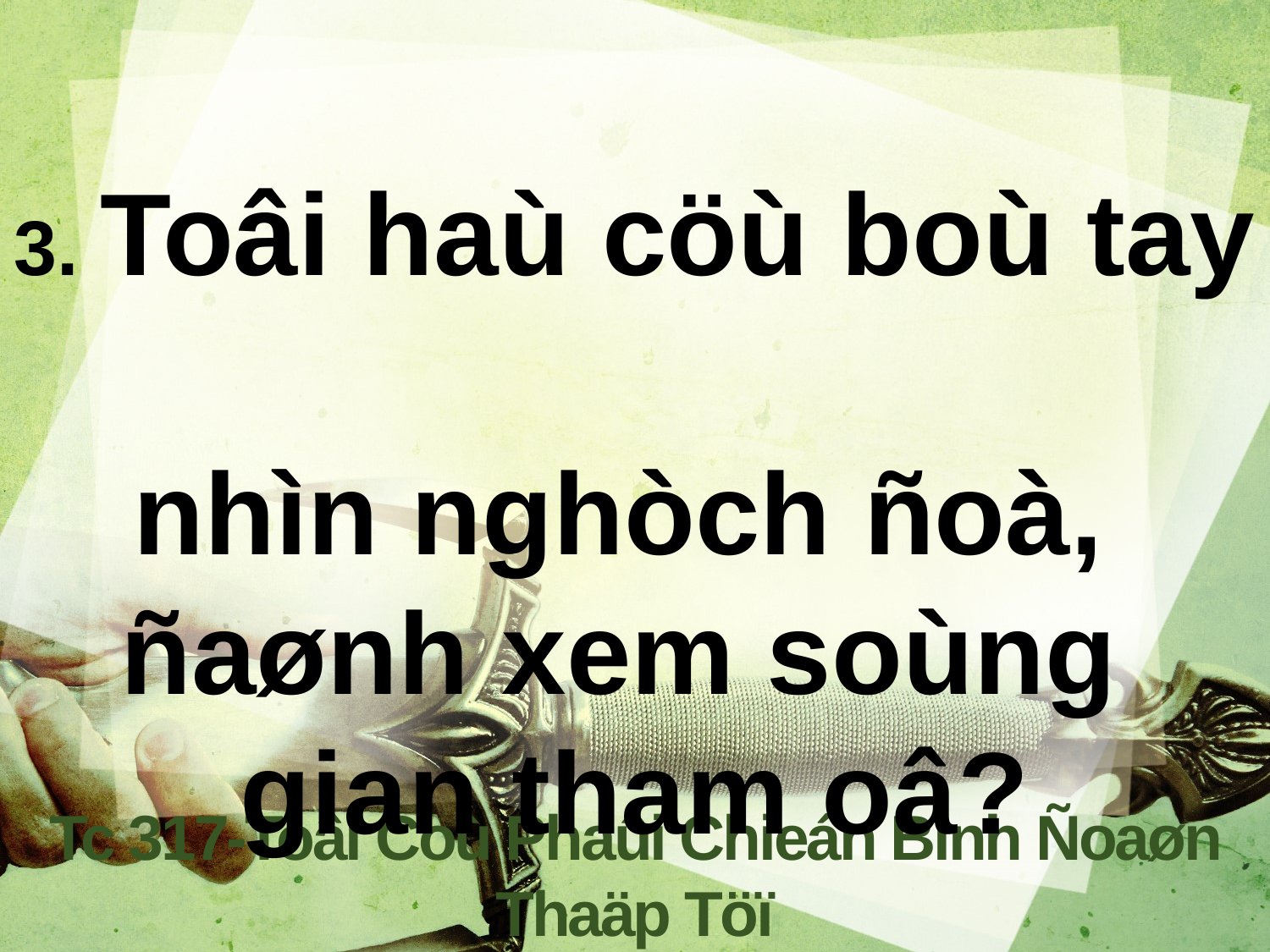

3. Toâi haù cöù boù tay
nhìn nghòch ñoà,
ñaønh xem soùng
gian tham oâ?
Tc 317-Toâi Coù Phaûi Chieán Binh Ñoaøn Thaäp Töï